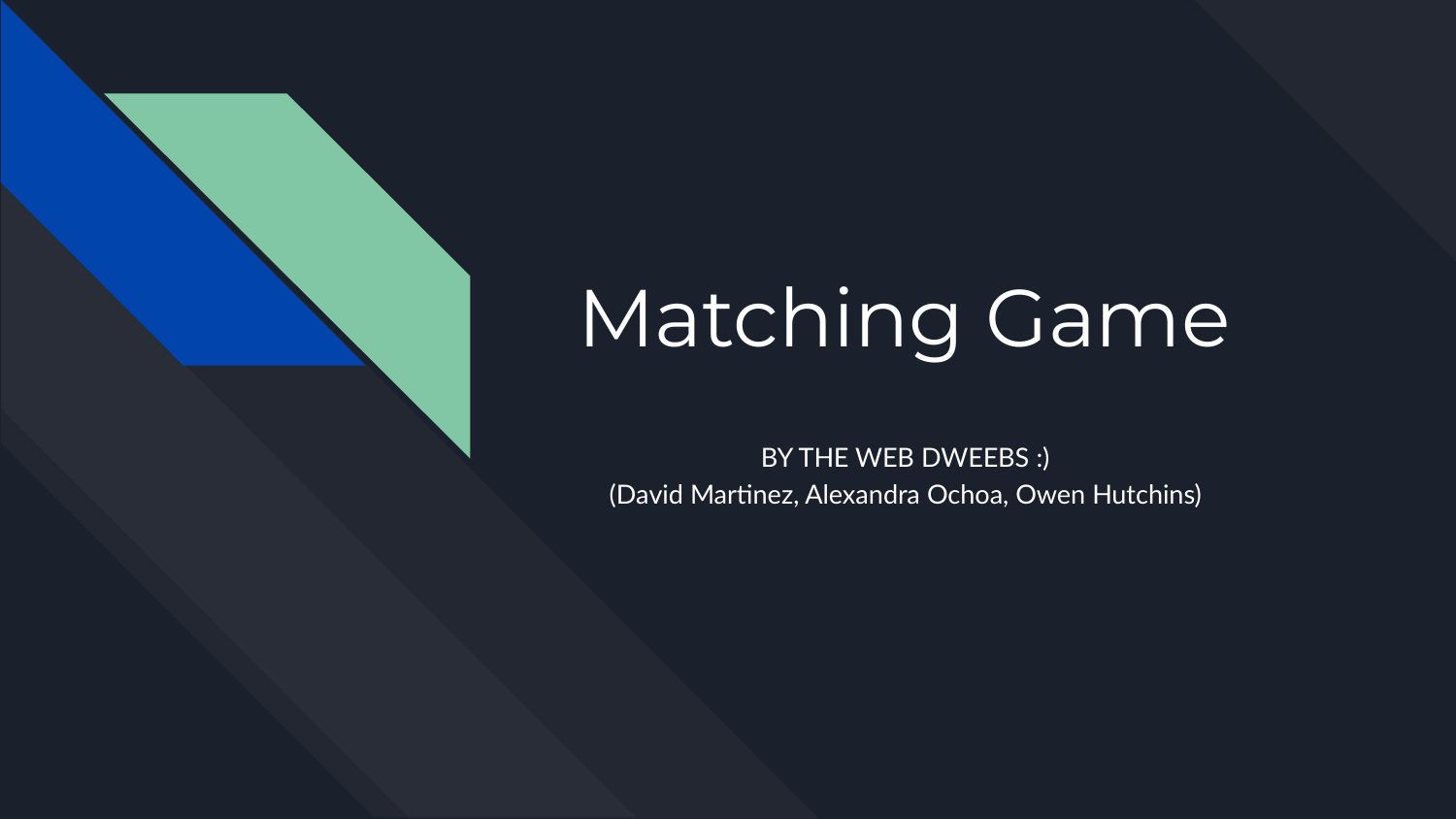

# Matching Game
BY THE WEB DWEEBS :)
(David Martinez, Alexandra Ochoa, Owen Hutchins)